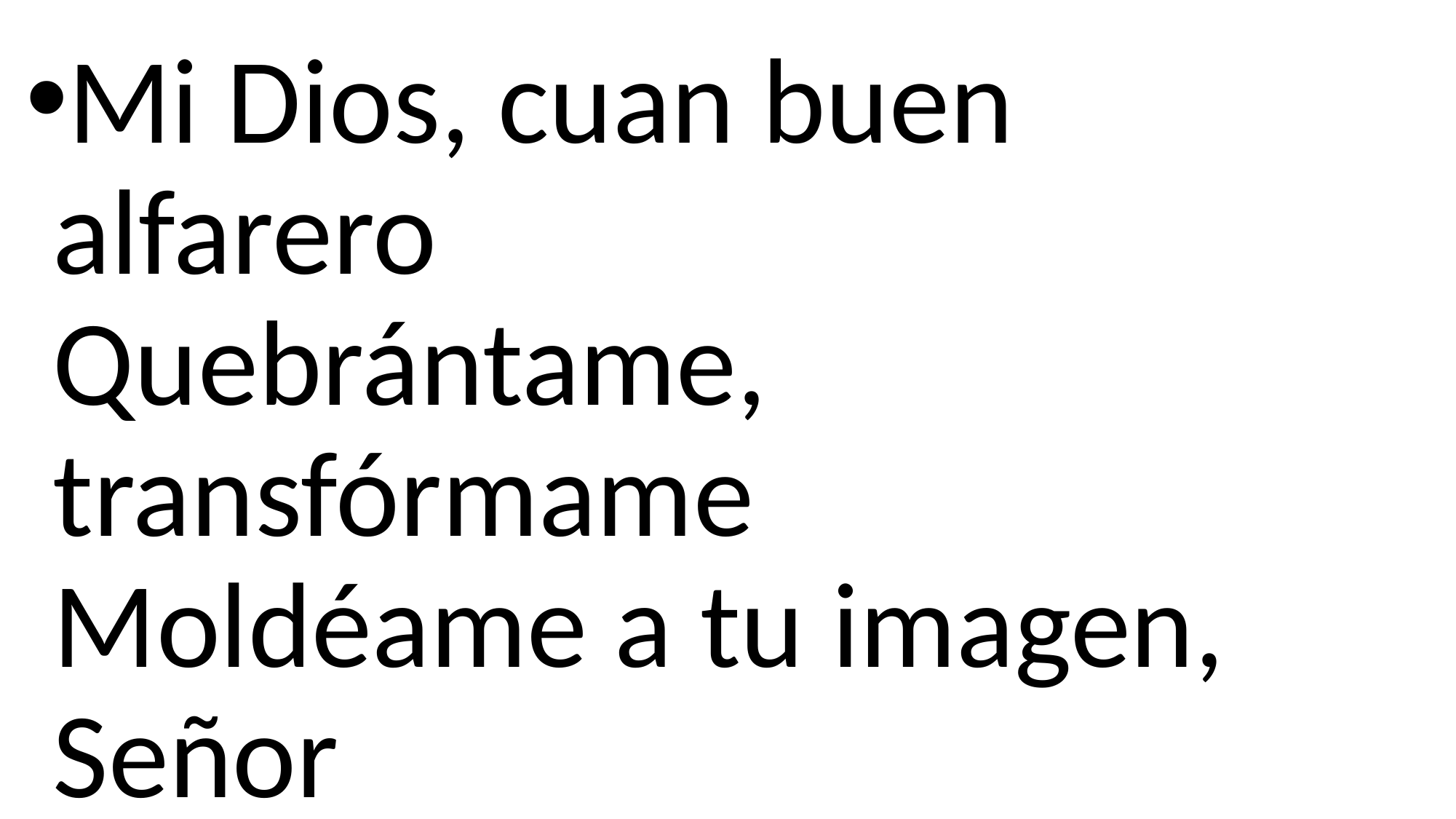

Mi Dios, cuan buen alfarero
Quebrántame, transfórmame
Moldéame a tu imagen, Señor